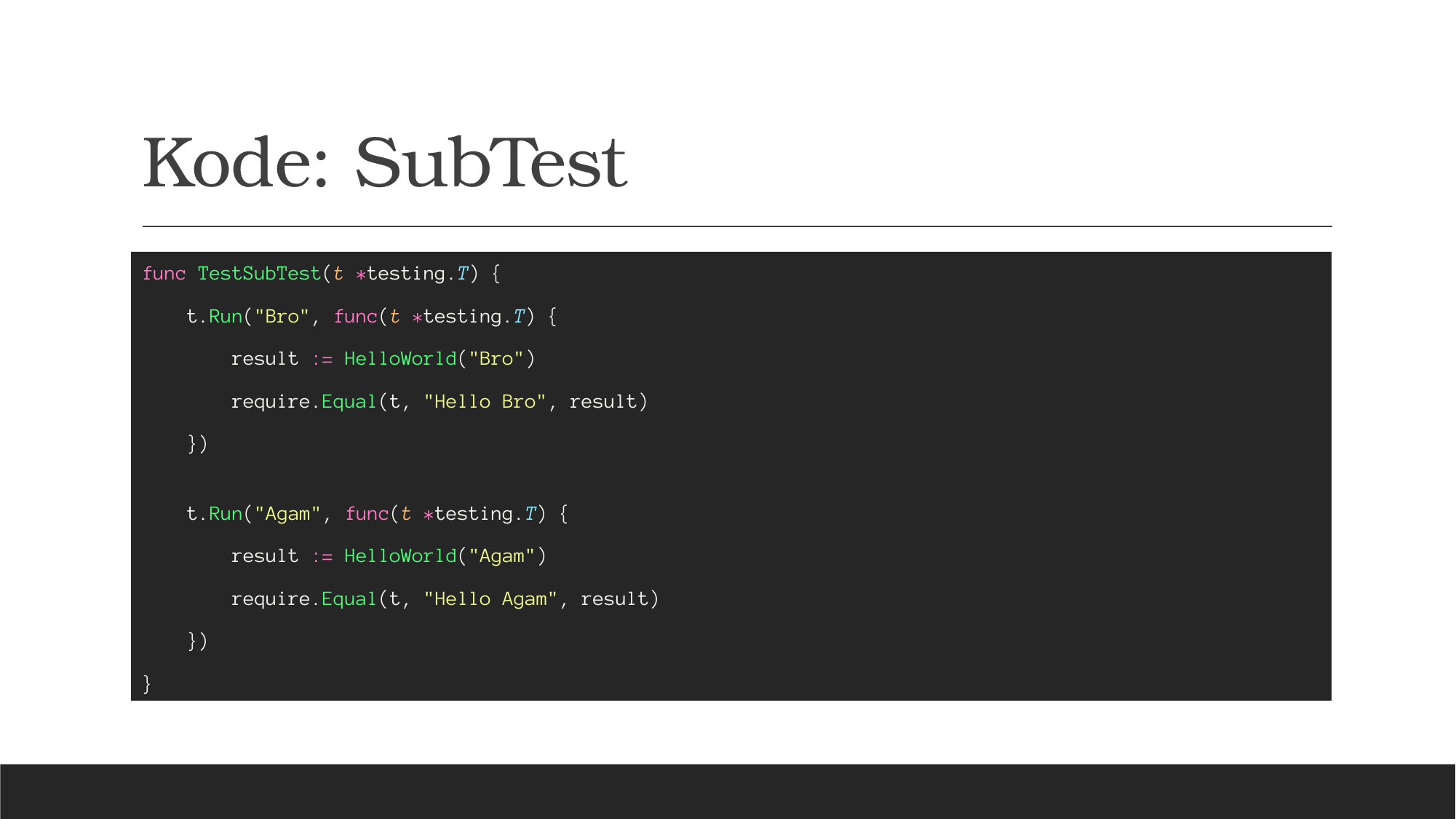

# Kode: SubTest
func TestSubTest(t *testing.T) {
    t.Run("Bro", func(t *testing.T) {
        result := HelloWorld("Bro")
        require.Equal(t, "Hello Bro", result)
    })
    t.Run("Agam", func(t *testing.T) {
        result := HelloWorld("Agam")
        require.Equal(t, "Hello Agam", result)
    })
}